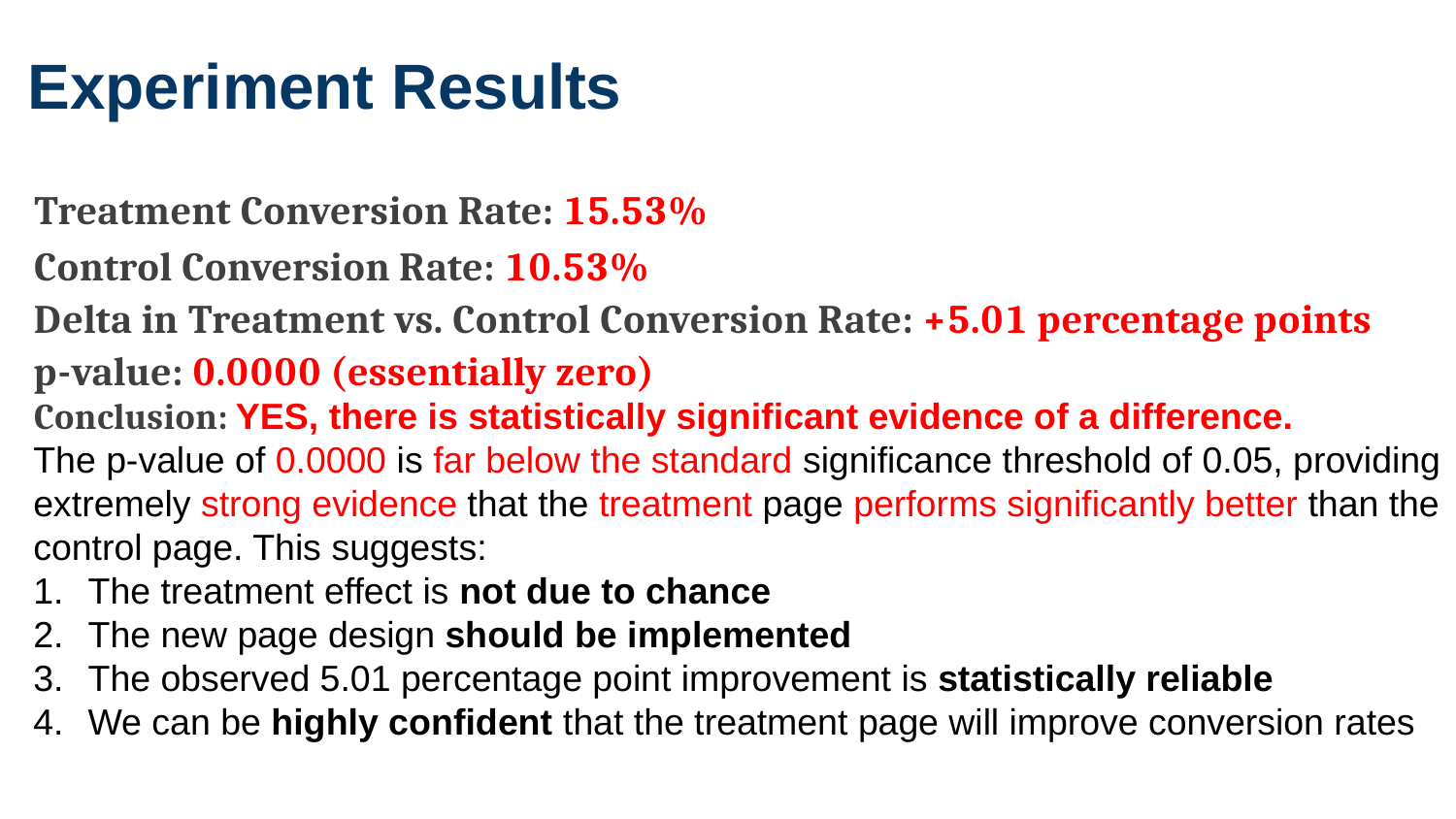

Experiment Results
Treatment Conversion Rate: 15.53%
Control Conversion Rate:​ 10.53%
Delta in Treatment vs. Control Conversion Rate:​ +5.01 percentage points
p-value:​ 0.0000 (essentially zero)
Conclusion:​ YES, there is statistically significant evidence of a difference.
The p-value of 0.0000 is far below the standard significance threshold of 0.05, providing extremely strong evidence that the treatment page performs significantly better than the control page. This suggests:
The treatment effect is not due to chance
The new page design should be implemented
The observed 5.01 percentage point improvement is statistically reliable
We can be highly confident that the treatment page will improve conversion rates